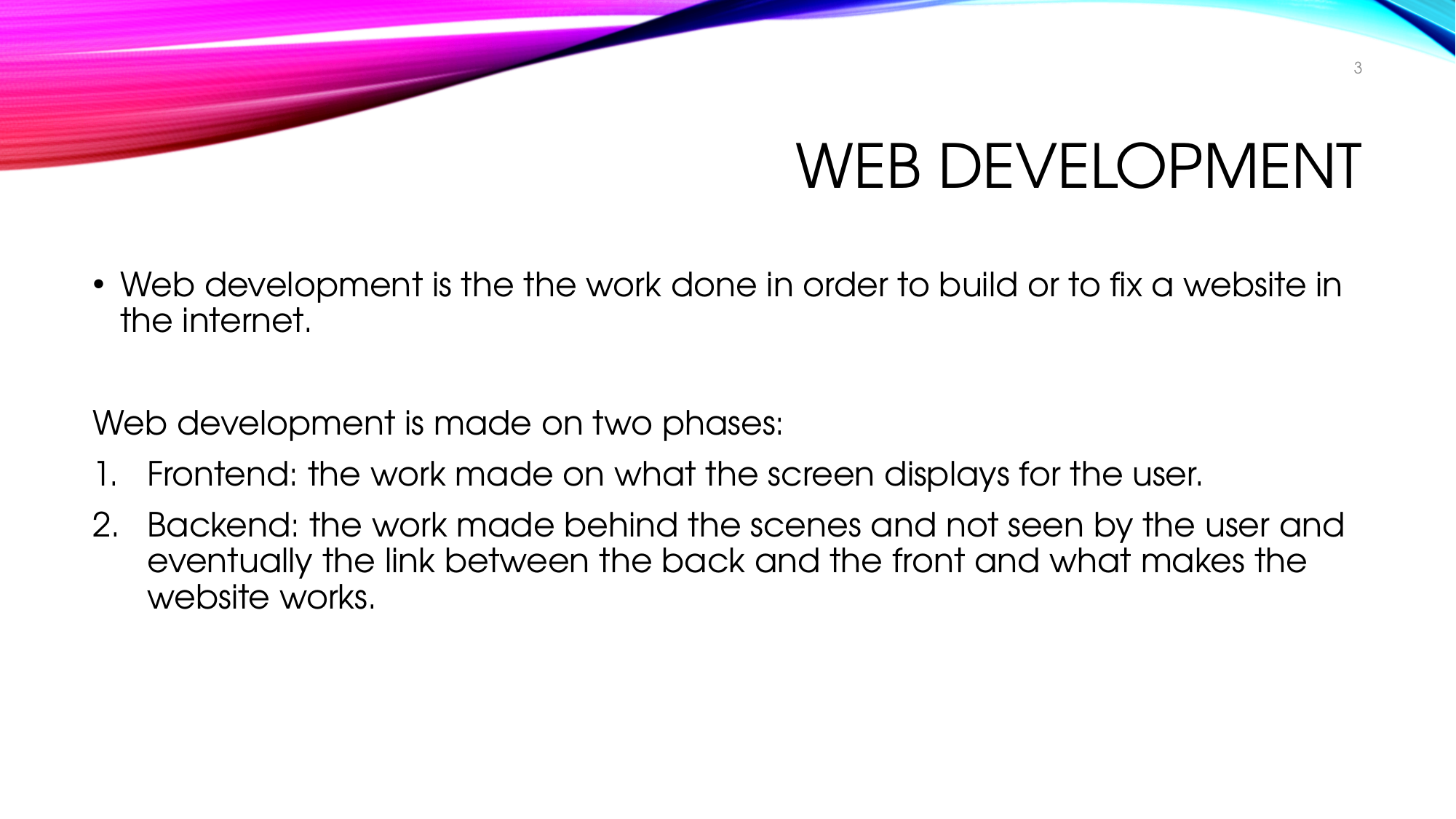

3
# Web development
Web development is the the work done in order to build or to fix a website in the internet.

Web development is made on two phases:
Frontend: the work made on what the screen displays for the user.
Backend: the work made behind the scenes and not seen by the user and eventually the link between the back and the front and what makes the website works.